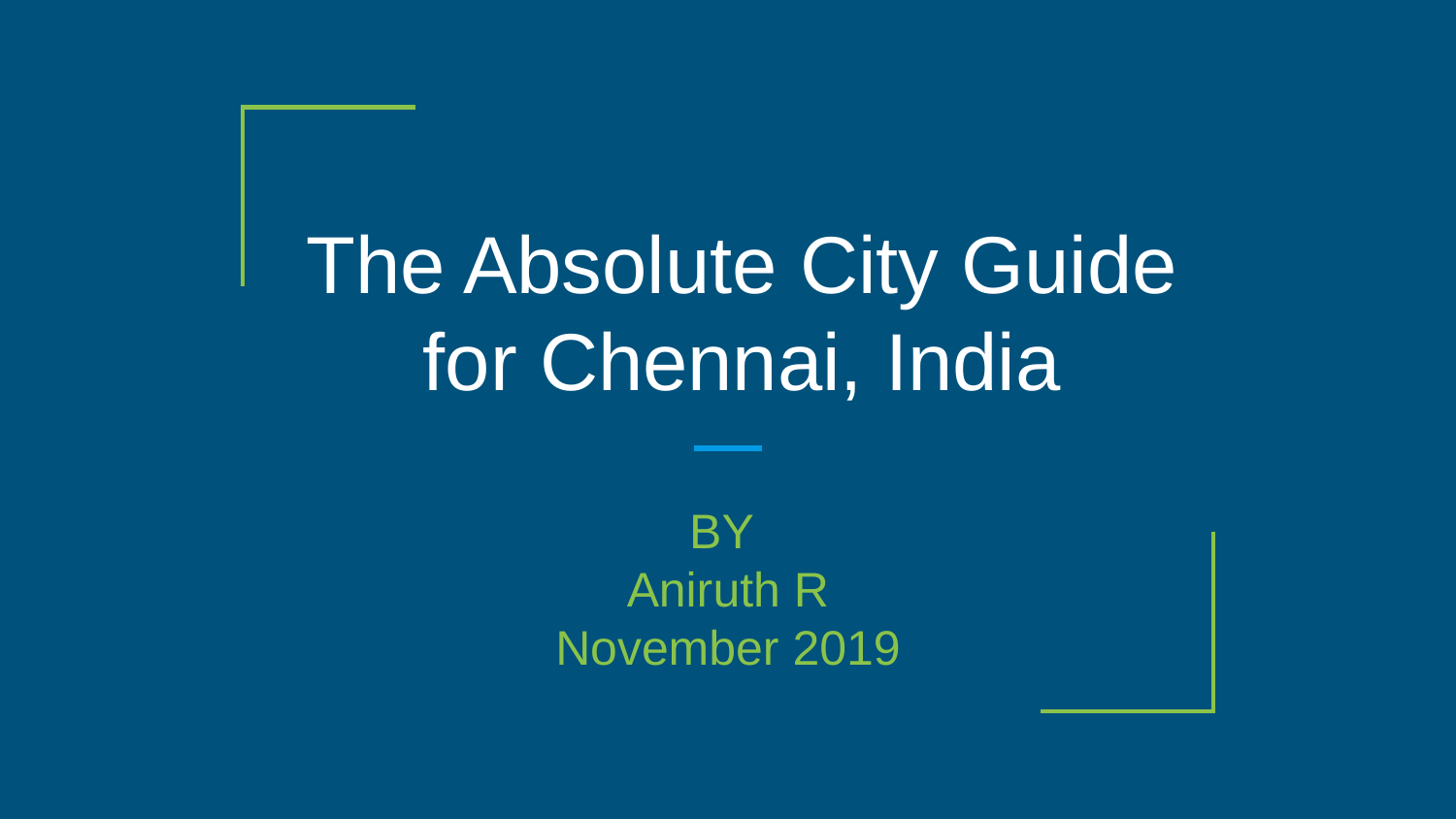

# The Absolute City Guide for Chennai, India
BY
Aniruth R
November 2019